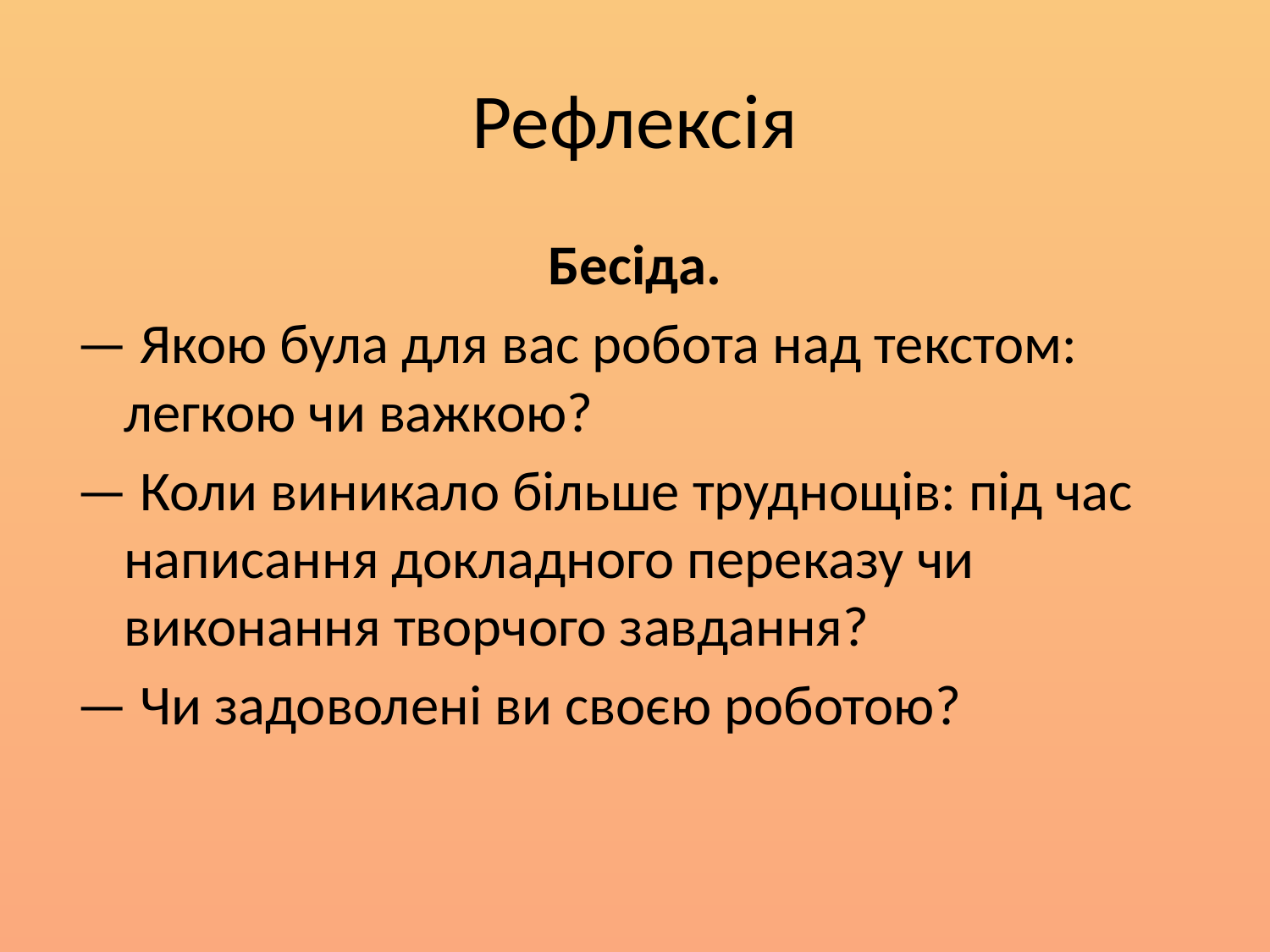

# Рефлексія
Бесіда.
— Якою була для вас робота над текстом: легкою чи важкою?
— Коли виникало більше труднощів: під час написання докладного переказу чи виконання творчого завдання?
— Чи задоволені ви своєю роботою?